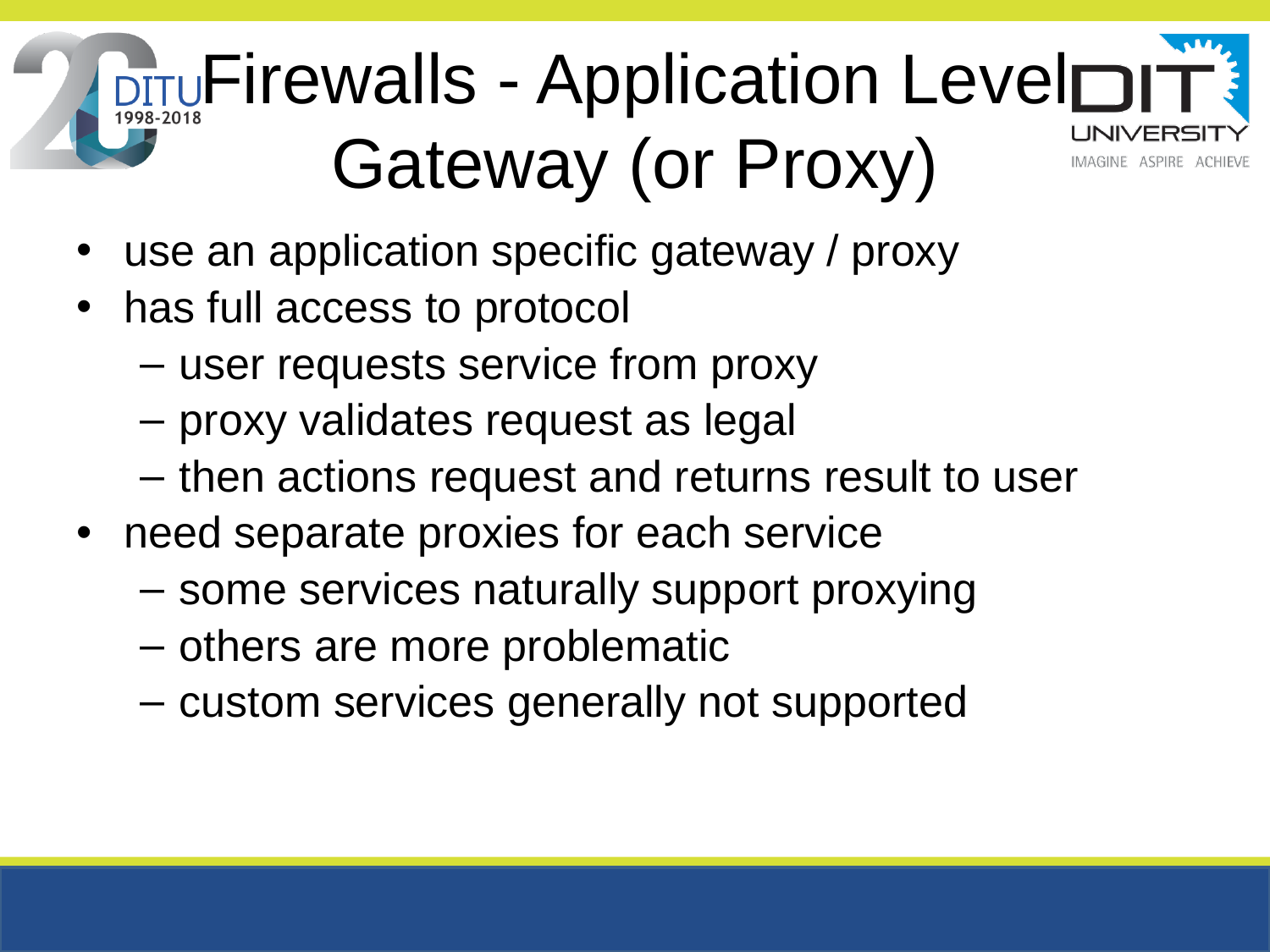

# Firewalls - Application Level Gateway (or Proxy)
use an application specific gateway / proxy
has full access to protocol
user requests service from proxy
proxy validates request as legal
then actions request and returns result to user
need separate proxies for each service
some services naturally support proxying
others are more problematic
custom services generally not supported